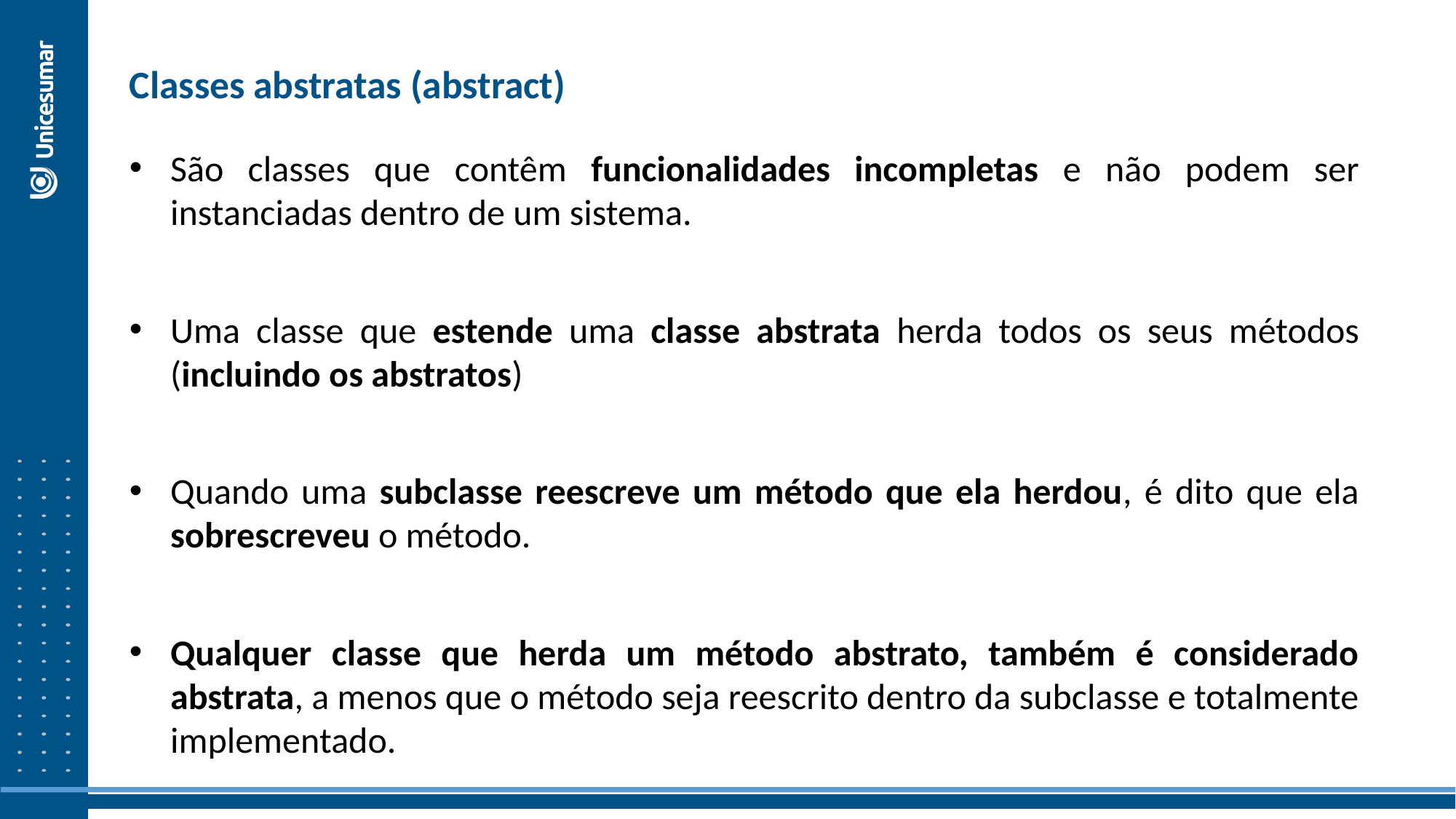

Classes abstratas (abstract)
São classes que contêm funcionalidades incompletas e não podem ser instanciadas dentro de um sistema.

Uma classe que estende uma classe abstrata herda todos os seus métodos (incluindo os abstratos)

Quando uma subclasse reescreve um método que ela herdou, é dito que ela sobrescreveu o método.

Qualquer classe que herda um método abstrato, também é considerado abstrata, a menos que o método seja reescrito dentro da subclasse e totalmente implementado.